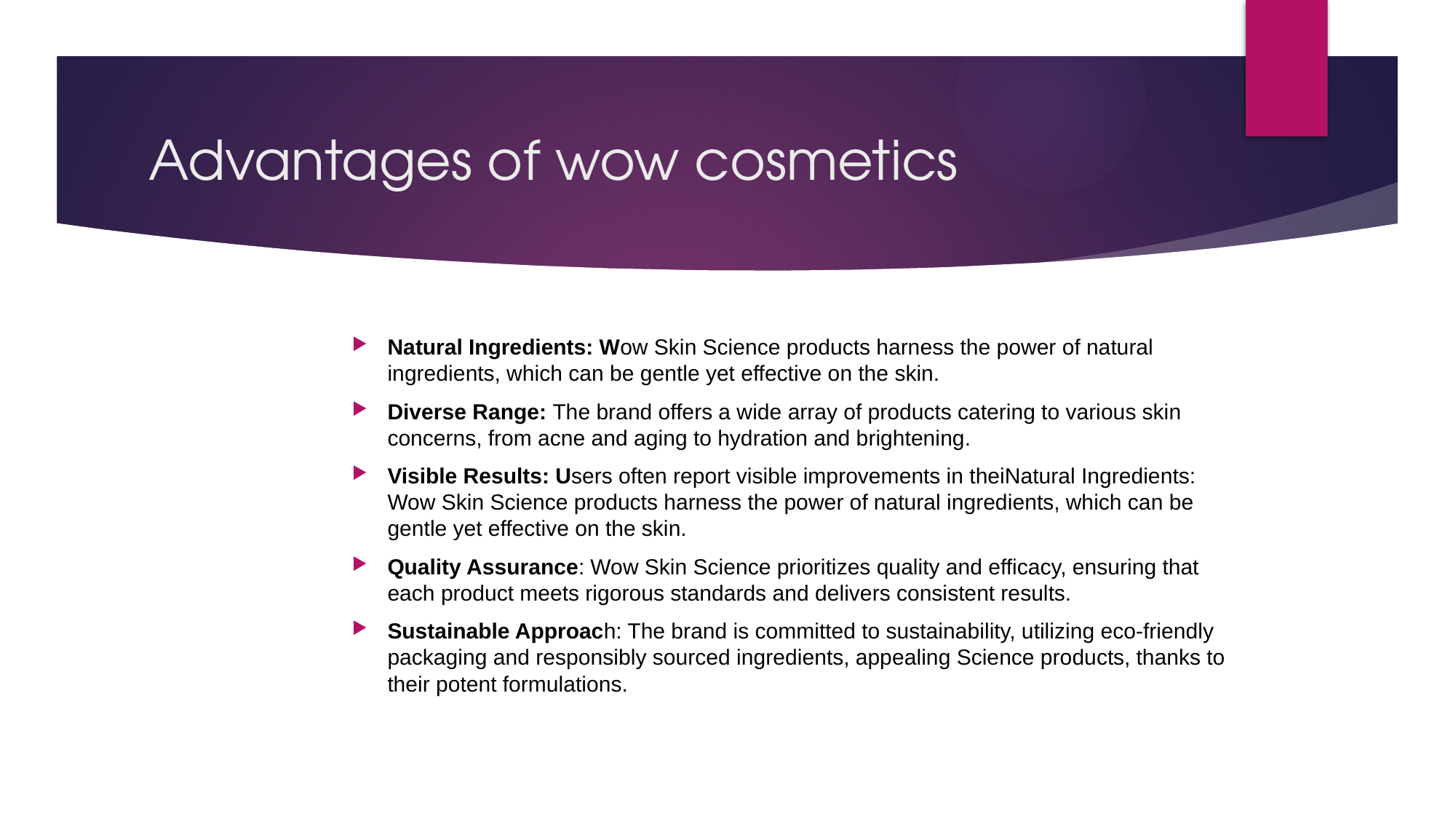

# Advantages of wow cosmetics
Natural Ingredients: Wow Skin Science products harness the power of natural ingredients, which can be gentle yet effective on the skin.
Diverse Range: The brand offers a wide array of products catering to various skin concerns, from acne and aging to hydration and brightening.
Visible Results: Users often report visible improvements in theiNatural Ingredients: Wow Skin Science products harness the power of natural ingredients, which can be gentle yet effective on the skin.
Quality Assurance: Wow Skin Science prioritizes quality and efficacy, ensuring that each product meets rigorous standards and delivers consistent results.
Sustainable Approach: The brand is committed to sustainability, utilizing eco-friendly packaging and responsibly sourced ingredients, appealing Science products, thanks to their potent formulations.
s consumers.